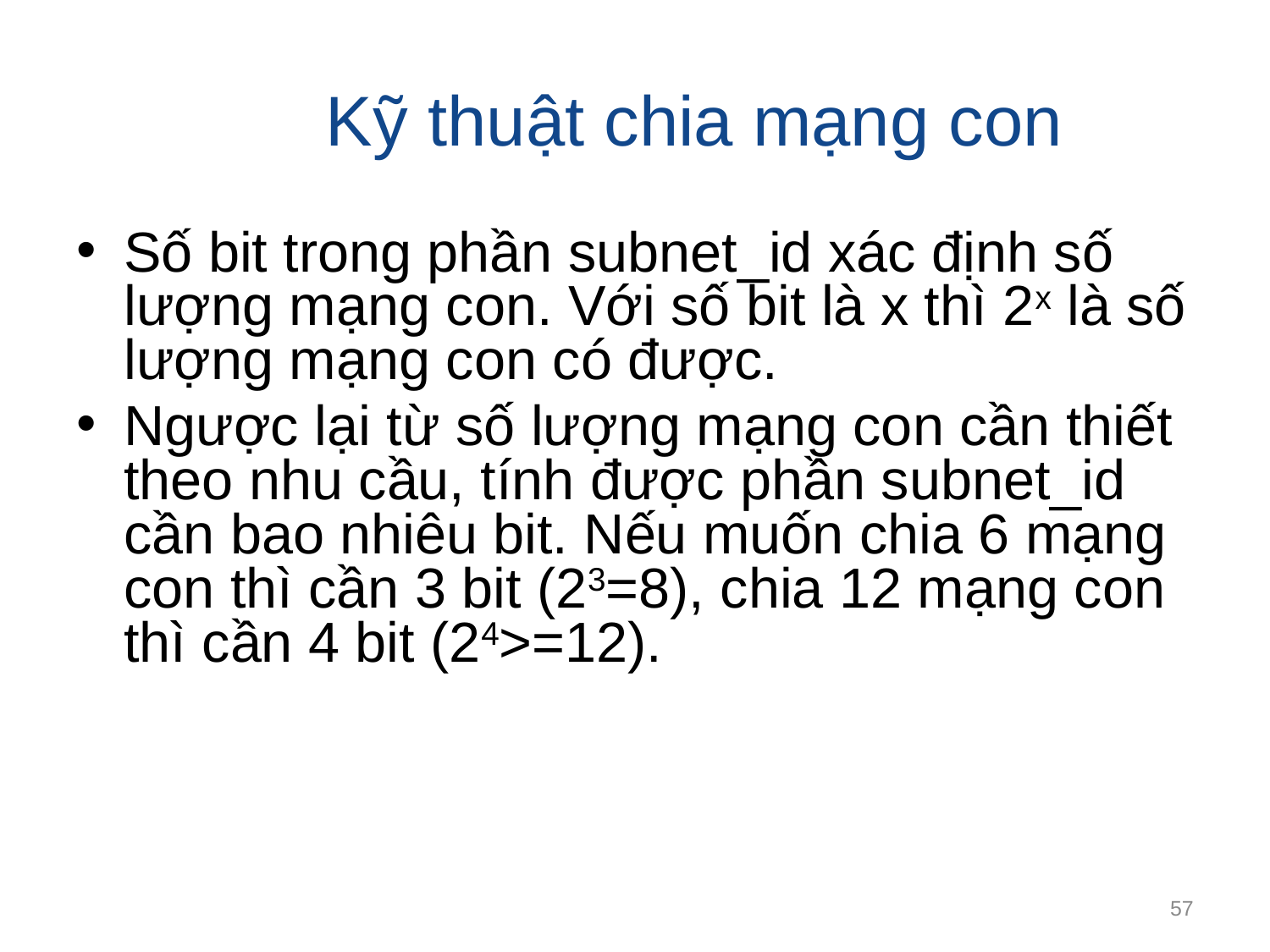

# Kỹ thuật chia mạng con
Số bit trong phần subnet_id xác định số lượng mạng con. Với số bit là x thì 2x là số lượng mạng con có được.
Ngược lại từ số lượng mạng con cần thiết theo nhu cầu, tính được phần subnet_id cần bao nhiêu bit. Nếu muốn chia 6 mạng con thì cần 3 bit (23=8), chia 12 mạng con thì cần 4 bit (24>=12).
57